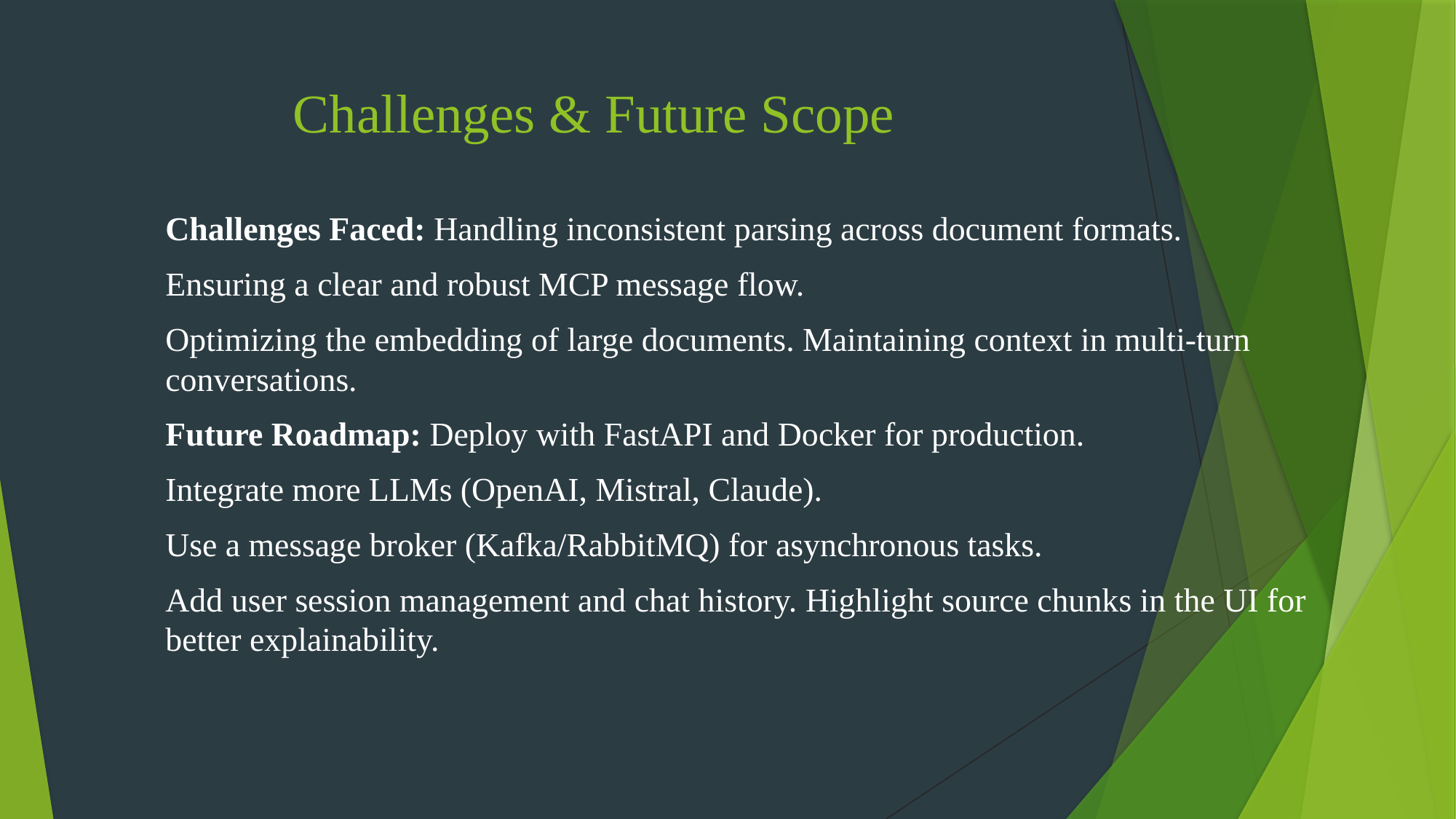

# Challenges & Future Scope
Challenges Faced: Handling inconsistent parsing across document formats.
Ensuring a clear and robust MCP message flow.
Optimizing the embedding of large documents. Maintaining context in multi-turn conversations.
Future Roadmap: Deploy with FastAPI and Docker for production.
Integrate more LLMs (OpenAI, Mistral, Claude).
Use a message broker (Kafka/RabbitMQ) for asynchronous tasks.
Add user session management and chat history. Highlight source chunks in the UI for better explainability.